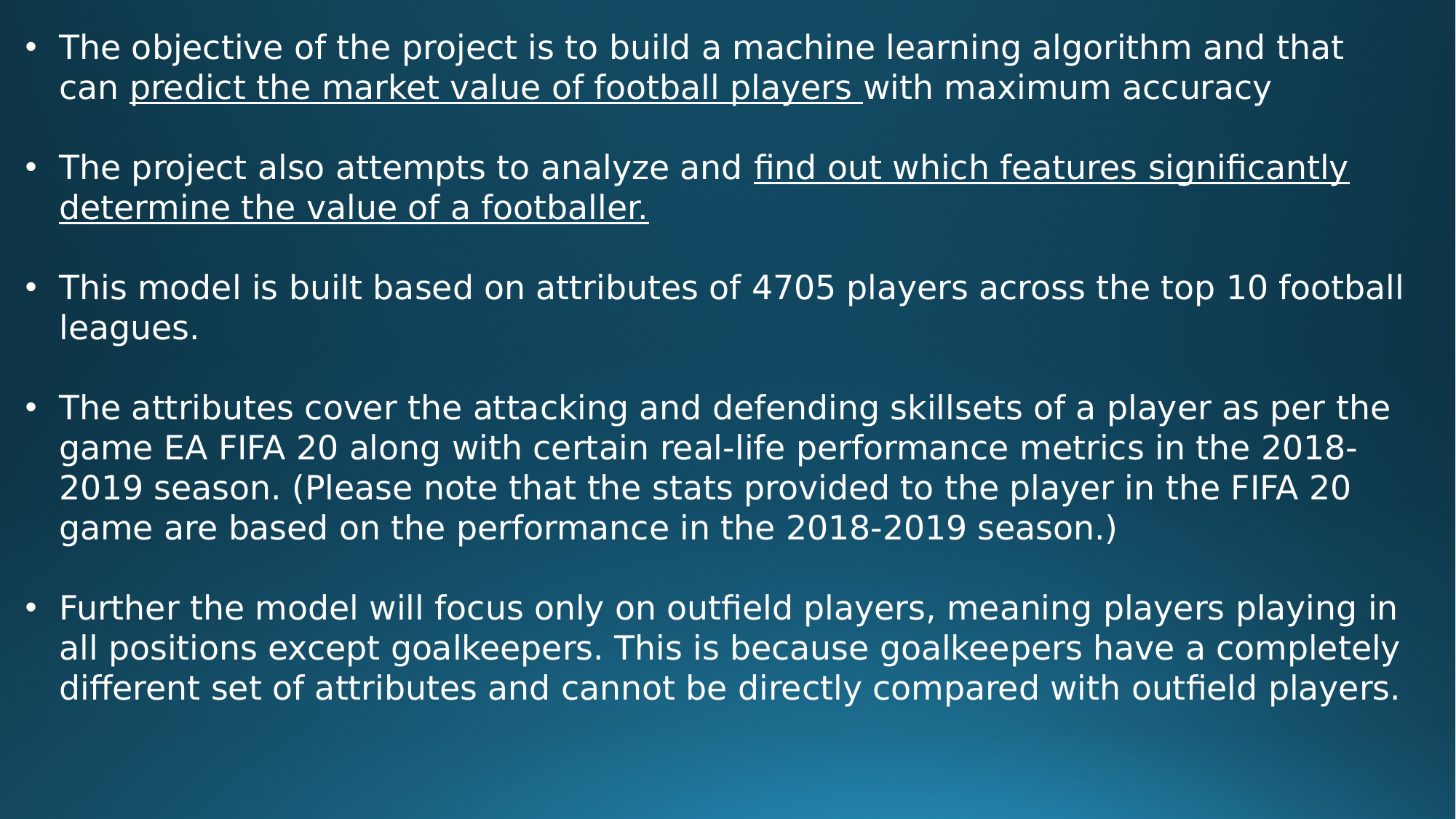

The objective of the project is to build a machine learning algorithm and that can predict the market value of football players with maximum accuracy

The project also attempts to analyze and find out which features significantly determine the value of a footballer.

This model is built based on attributes of 4705 players across the top 10 football leagues.

The attributes cover the attacking and defending skillsets of a player as per the game EA FIFA 20 along with certain real-life performance metrics in the 2018-2019 season. (Please note that the stats provided to the player in the FIFA 20 game are based on the performance in the 2018-2019 season.)

Further the model will focus only on outfield players, meaning players playing in all positions except goalkeepers. This is because goalkeepers have a completely different set of attributes and cannot be directly compared with outfield players.